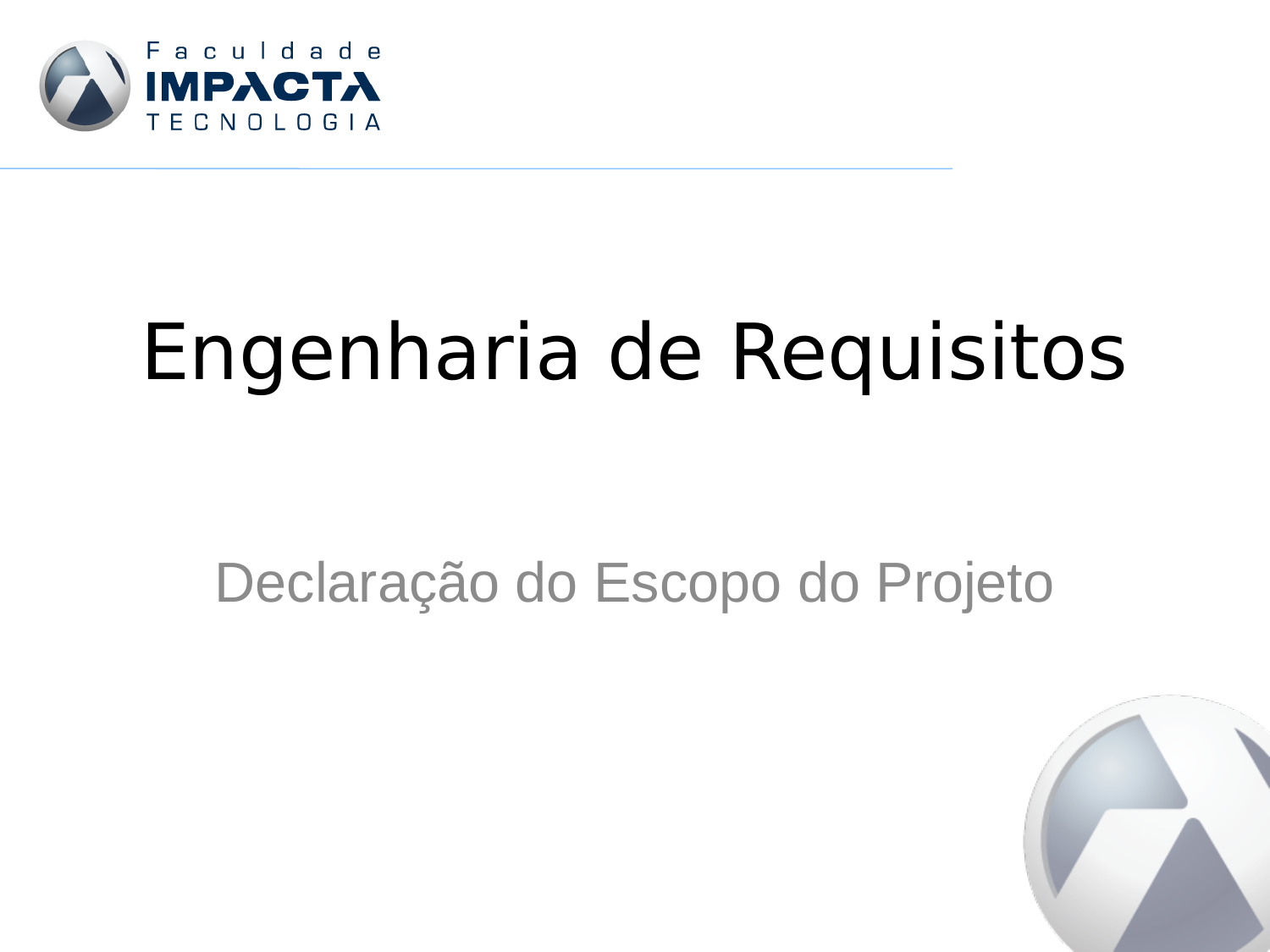

# Engenharia de Requisitos
Declaração do Escopo do Projeto